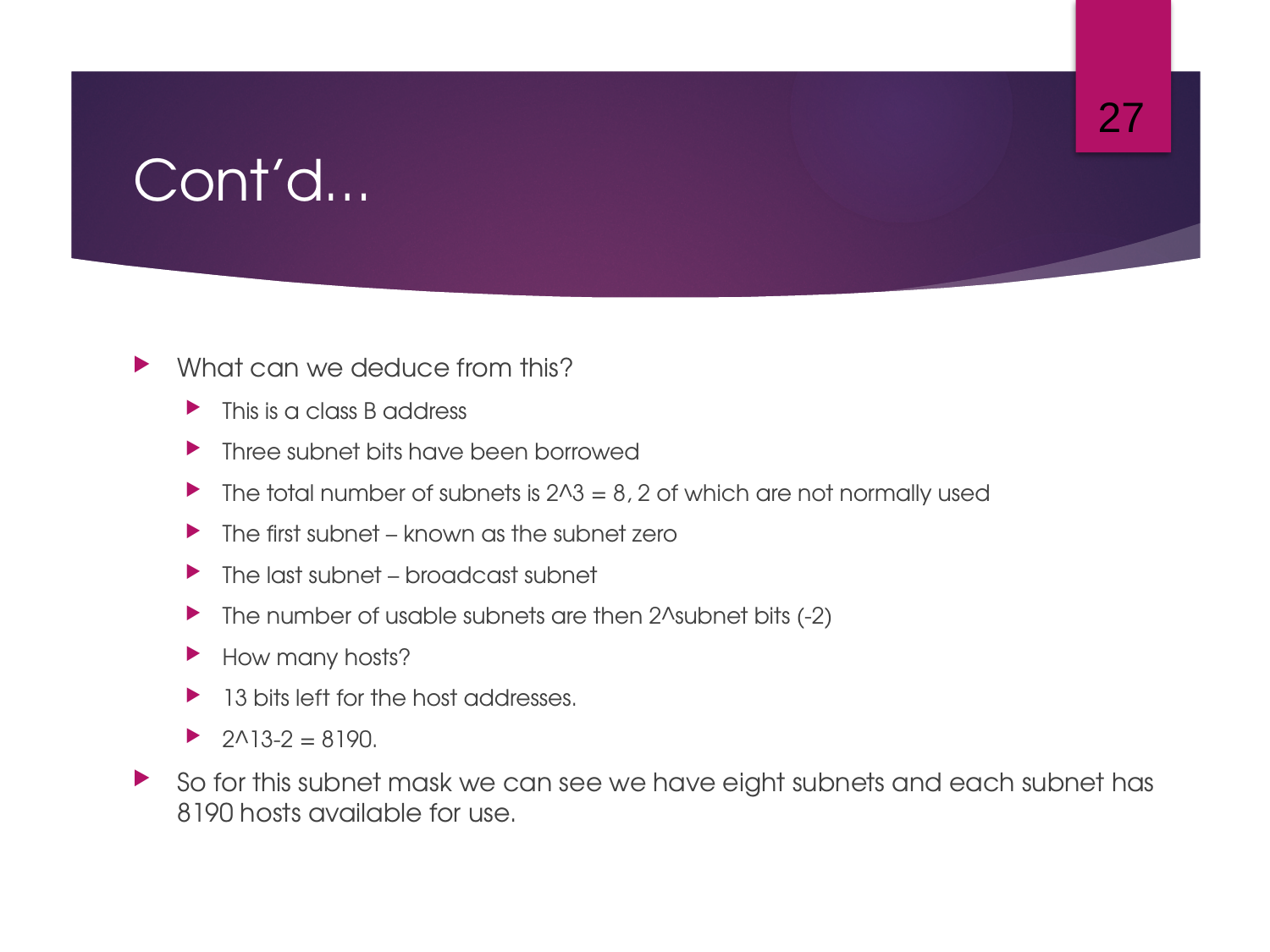

27
# Cont’d…
What can we deduce from this?
This is a class B address
Three subnet bits have been borrowed
The total number of subnets is 2^3 = 8, 2 of which are not normally used
The first subnet – known as the subnet zero
The last subnet – broadcast subnet
The number of usable subnets are then 2^subnet bits (-2)
How many hosts?
13 bits left for the host addresses.
2^13-2 = 8190.
So for this subnet mask we can see we have eight subnets and each subnet has 8190 hosts available for use.